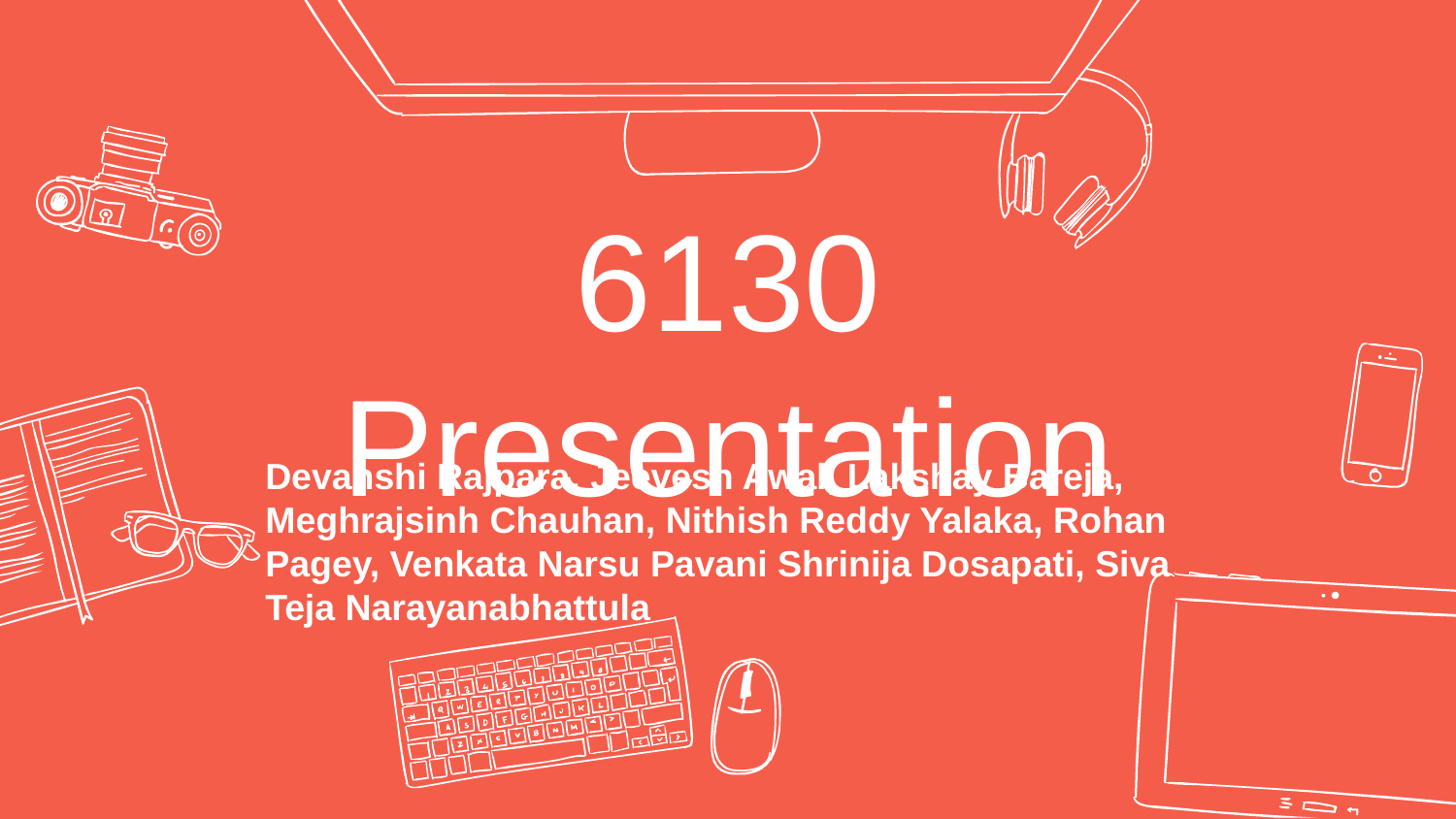

# 6130 Presentation
Devanshi Rajpara, Jeevesh Awal, Lakshay Bareja, Meghrajsinh Chauhan, Nithish Reddy Yalaka, Rohan Pagey, Venkata Narsu Pavani Shrinija Dosapati, Siva Teja Narayanabhattula